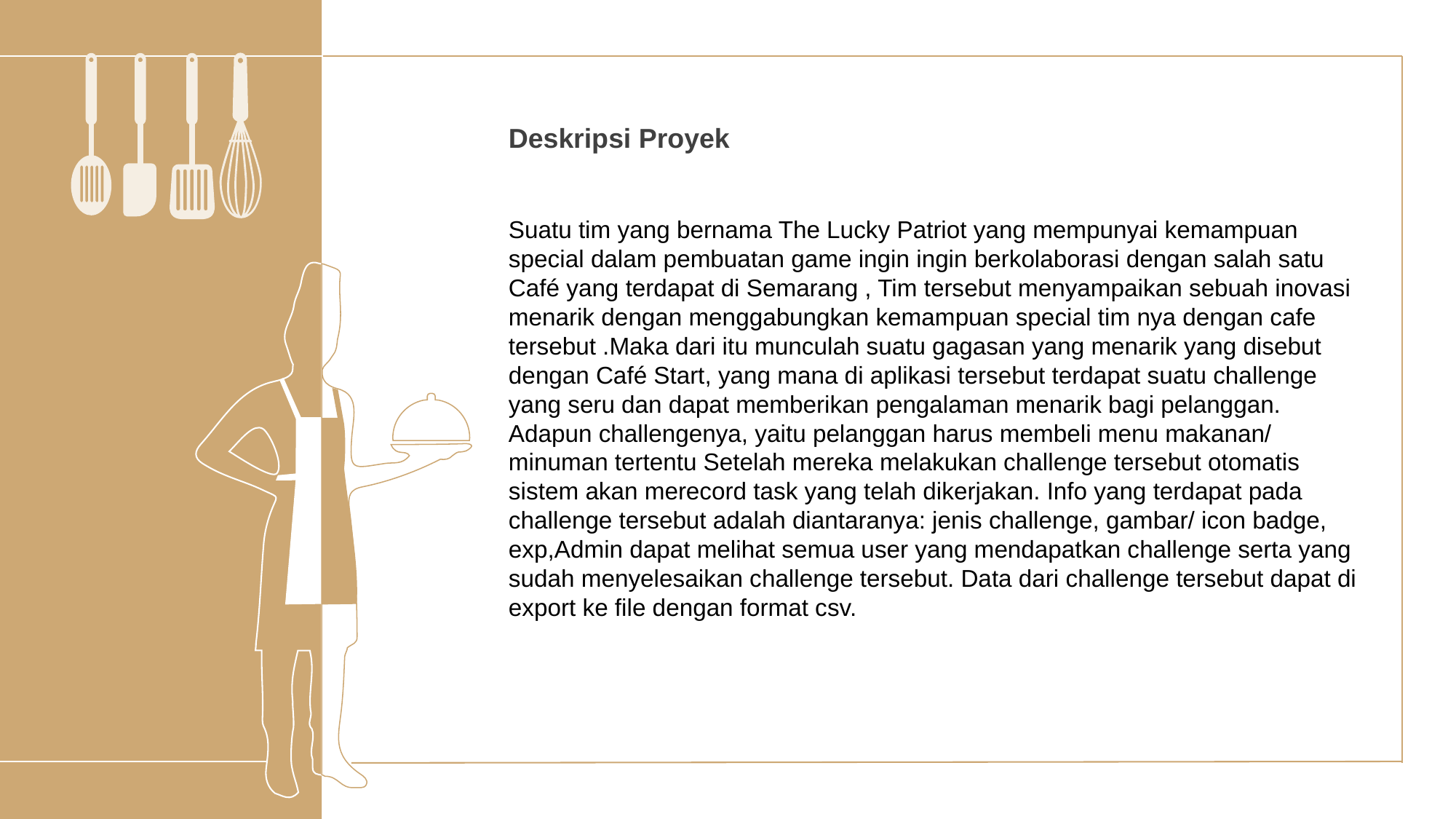

Deskripsi Proyek
Suatu tim yang bernama The Lucky Patriot yang mempunyai kemampuan special dalam pembuatan game ingin ingin berkolaborasi dengan salah satu Café yang terdapat di Semarang , Tim tersebut menyampaikan sebuah inovasi menarik dengan menggabungkan kemampuan special tim nya dengan cafe tersebut .Maka dari itu munculah suatu gagasan yang menarik yang disebut dengan Café Start, yang mana di aplikasi tersebut terdapat suatu challenge yang seru dan dapat memberikan pengalaman menarik bagi pelanggan. Adapun challengenya, yaitu pelanggan harus membeli menu makanan/ minuman tertentu Setelah mereka melakukan challenge tersebut otomatis sistem akan merecord task yang telah dikerjakan. Info yang terdapat pada challenge tersebut adalah diantaranya: jenis challenge, gambar/ icon badge, exp,Admin dapat melihat semua user yang mendapatkan challenge serta yang sudah menyelesaikan challenge tersebut. Data dari challenge tersebut dapat di export ke file dengan format csv.